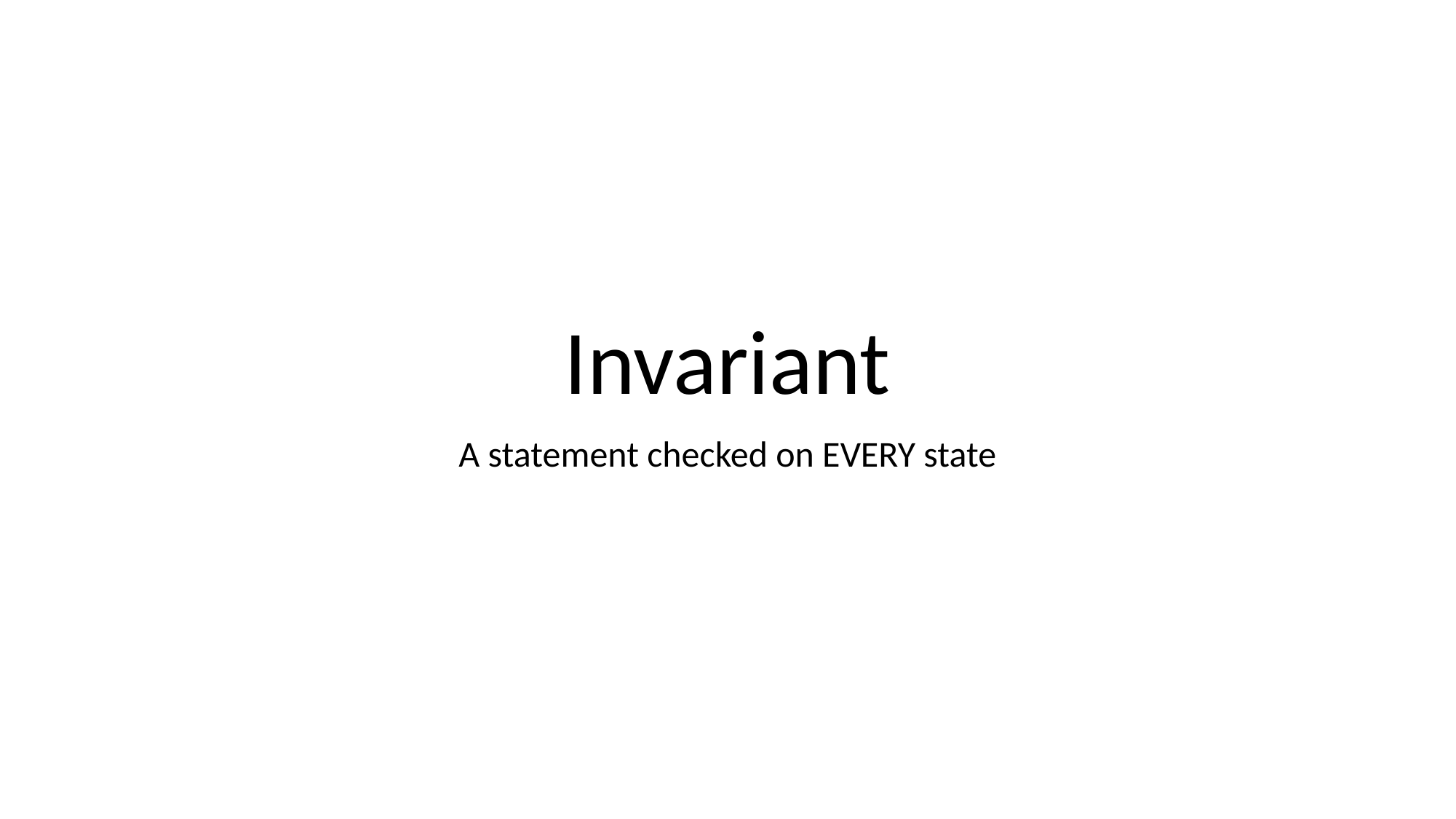

# Invariant
A statement checked on EVERY state